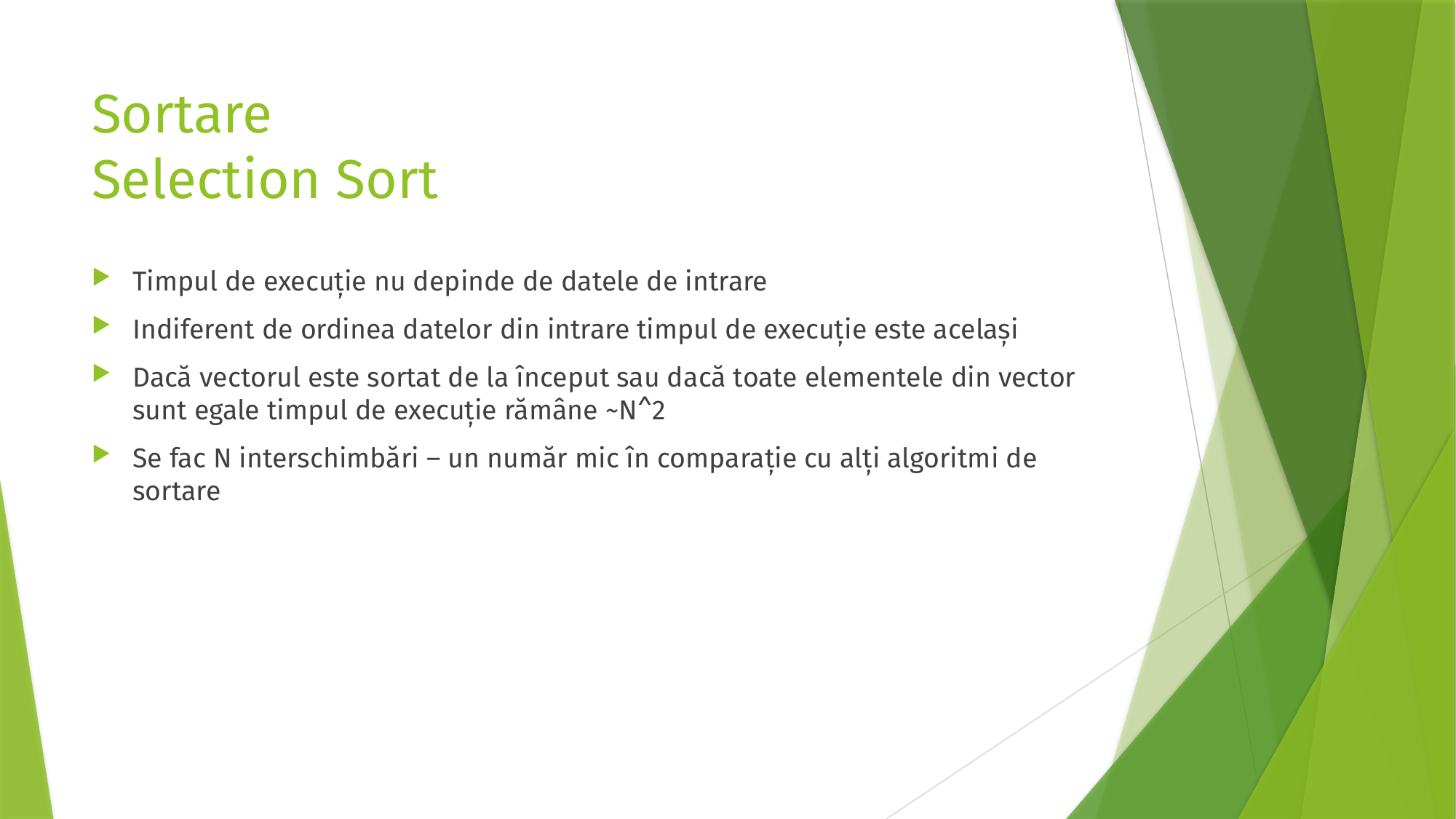

# Sortare Selection Sort
Timpul de execuție nu depinde de datele de intrare
Indiferent de ordinea datelor din intrare timpul de execuție este același
Dacă vectorul este sortat de la început sau dacă toate elementele din vector sunt egale timpul de execuție rămâne ~N^2
Se fac N interschimbări – un număr mic în comparație cu alți algoritmi de sortare